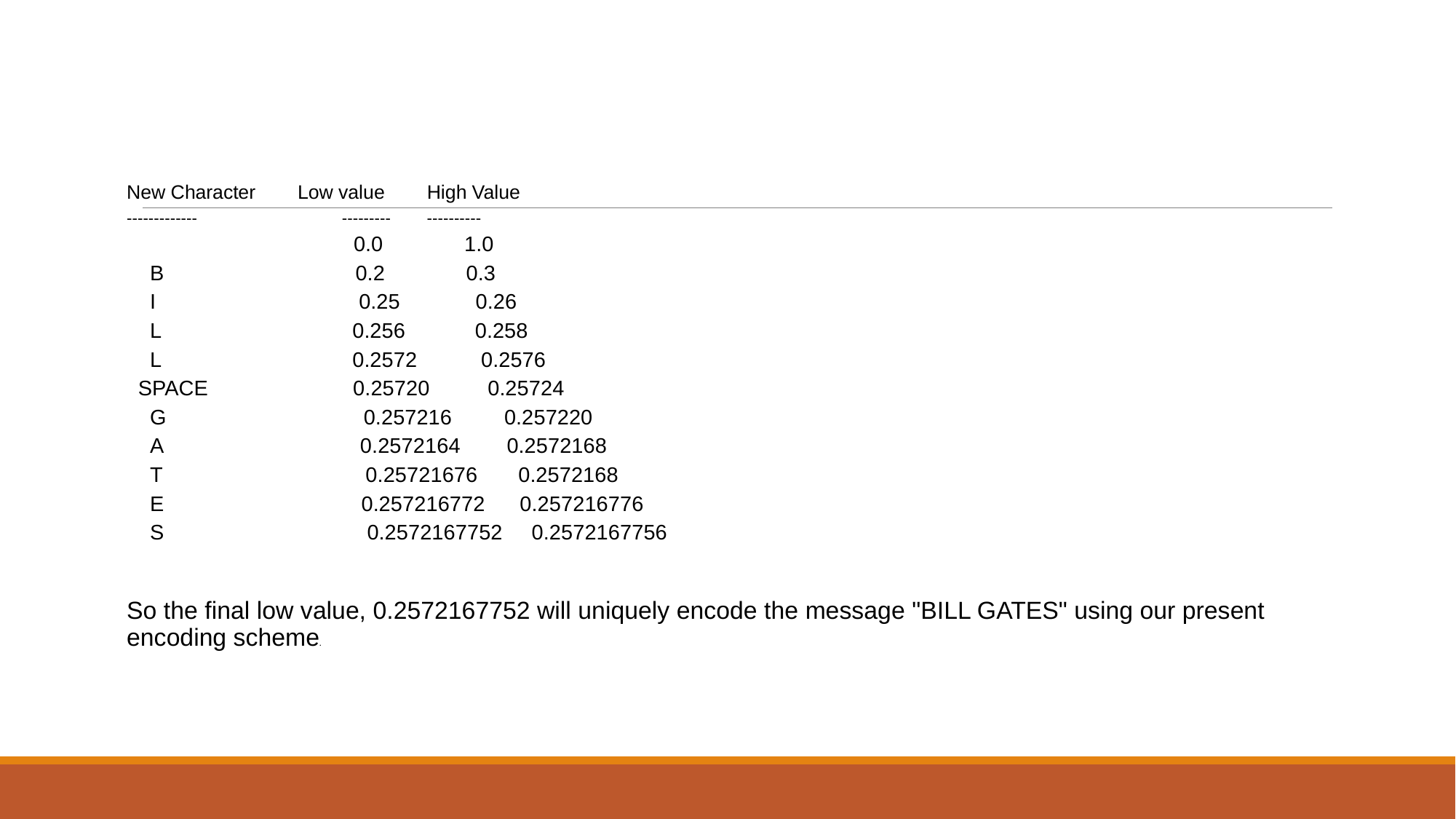

New Character        Low value        High Value
-------------                                ---------        ----------
                                       0.0              1.0
    B                                 0.2              0.3
    I                                   0.25             0.26
    L                                 0.256            0.258
    L                                 0.2572           0.2576
  SPACE                         0.25720          0.25724
    G                                  0.257216         0.257220
    A                                  0.2572164        0.2572168
    T                                   0.25721676       0.2572168
    E                                  0.257216772      0.257216776
    S                                   0.2572167752     0.2572167756

So the final low value, 0.2572167752 will uniquely encode the message "BILL GATES" using our present encoding scheme.